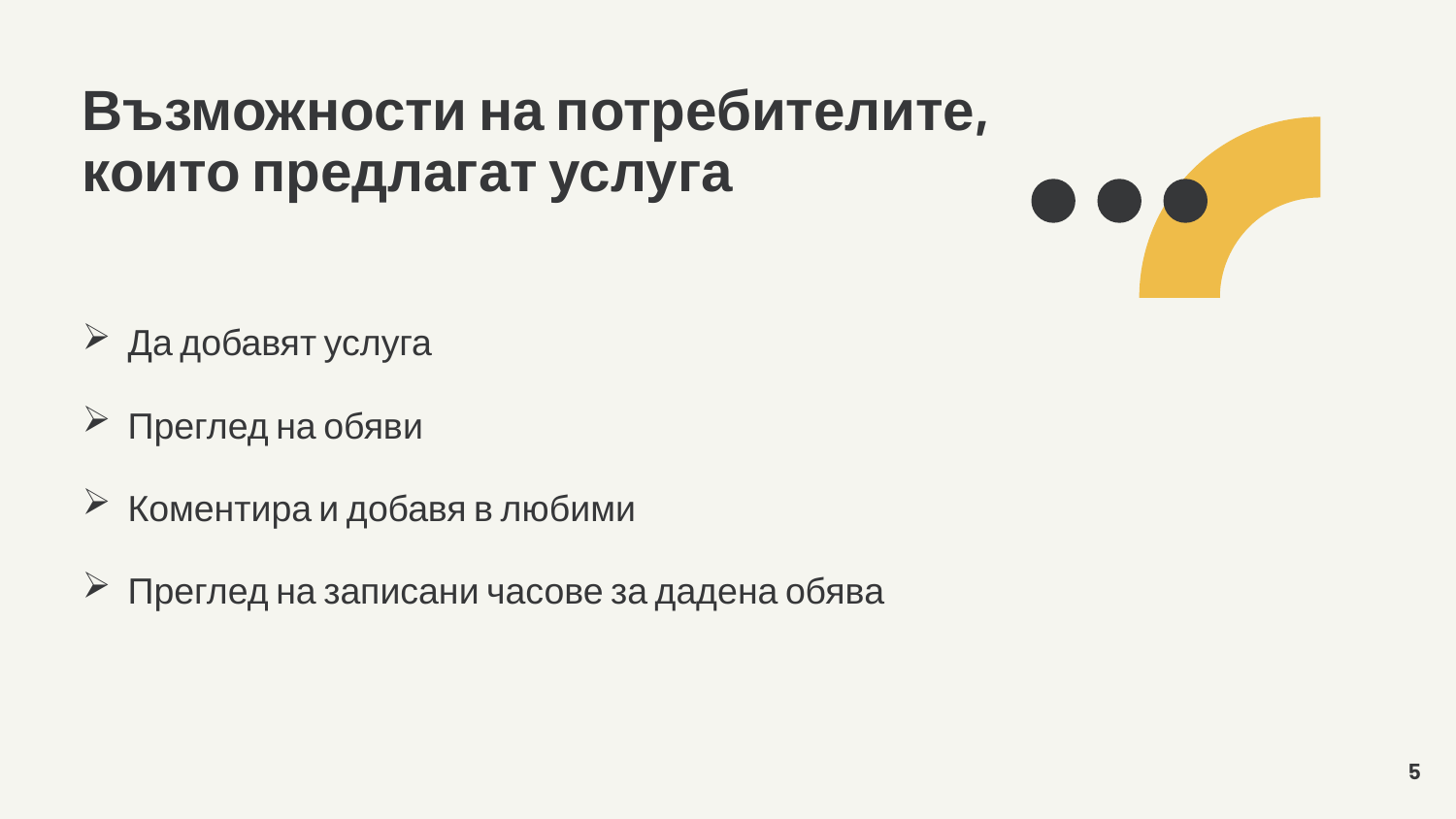

# Възможности на потребителите, които предлагат услуга

Да добавят услуга
Преглед на обяви
Коментира и добавя в любими
Преглед на записани часове за дадена обява
5